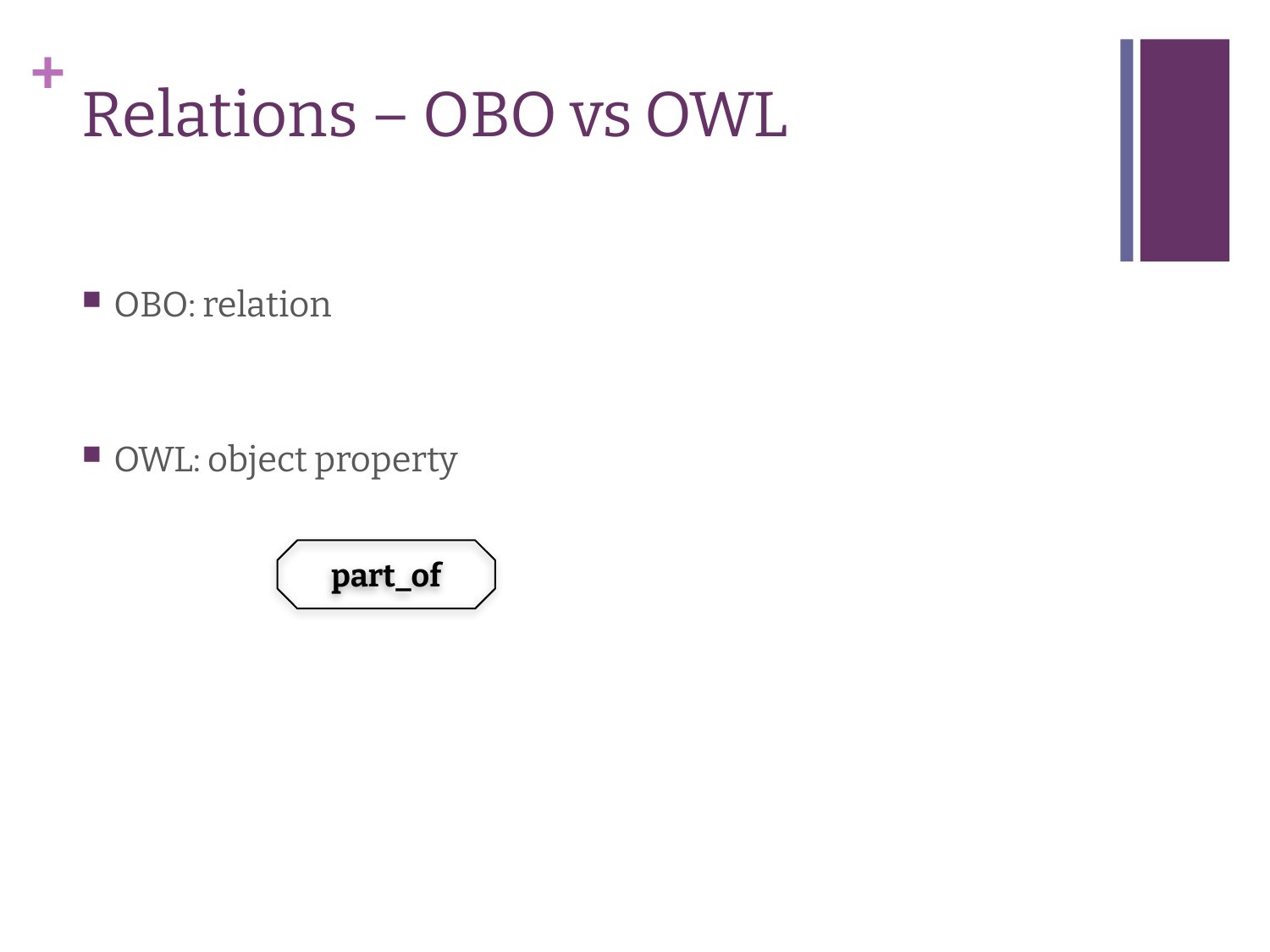

# Relations – OBO vs OWL
OBO: relation

OWL: object property
part_of